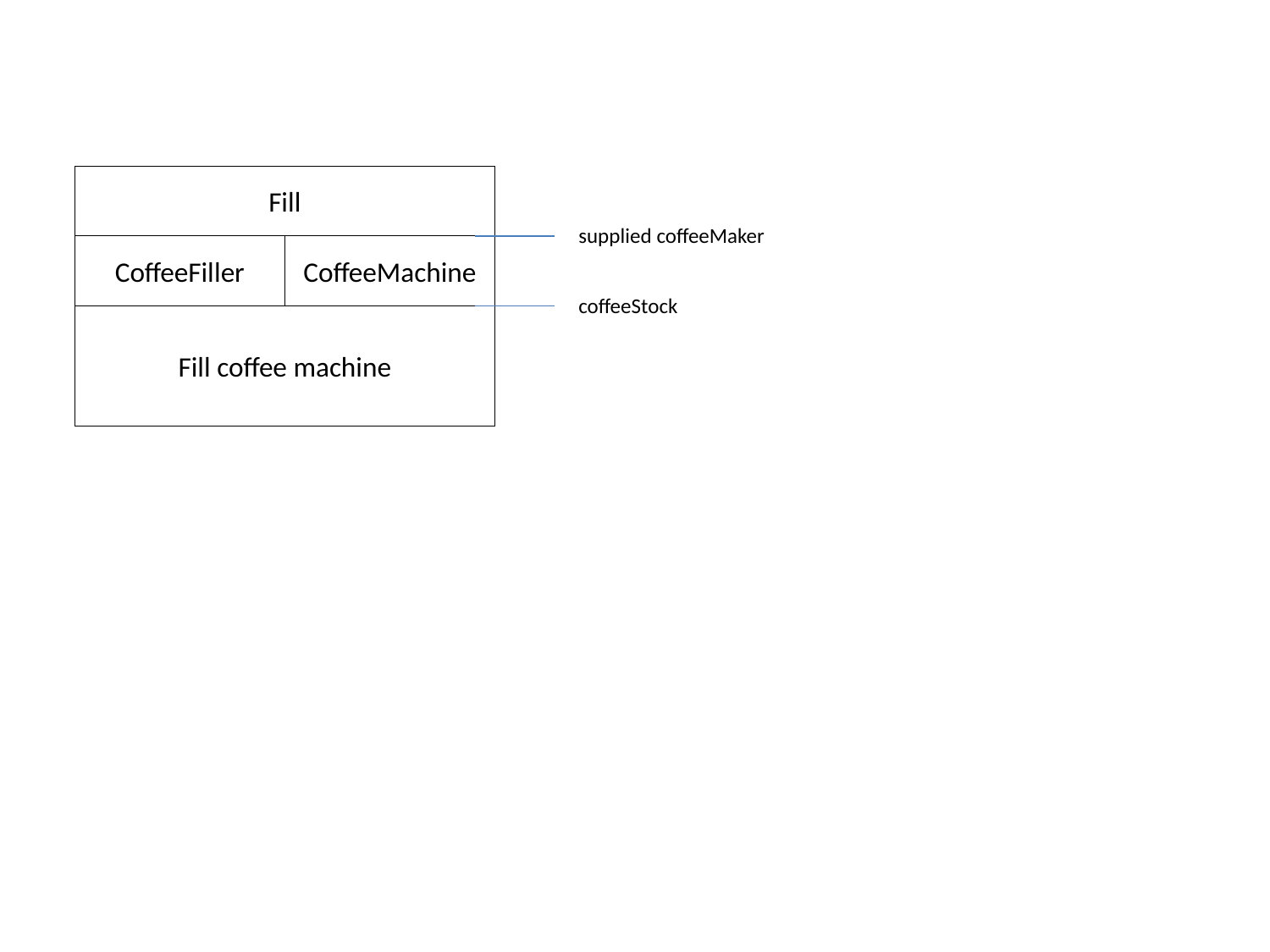

Fill
supplied coffeeMaker
CoffeeFiller
CoffeeMachine
coffeeStock
Fill coffee machine